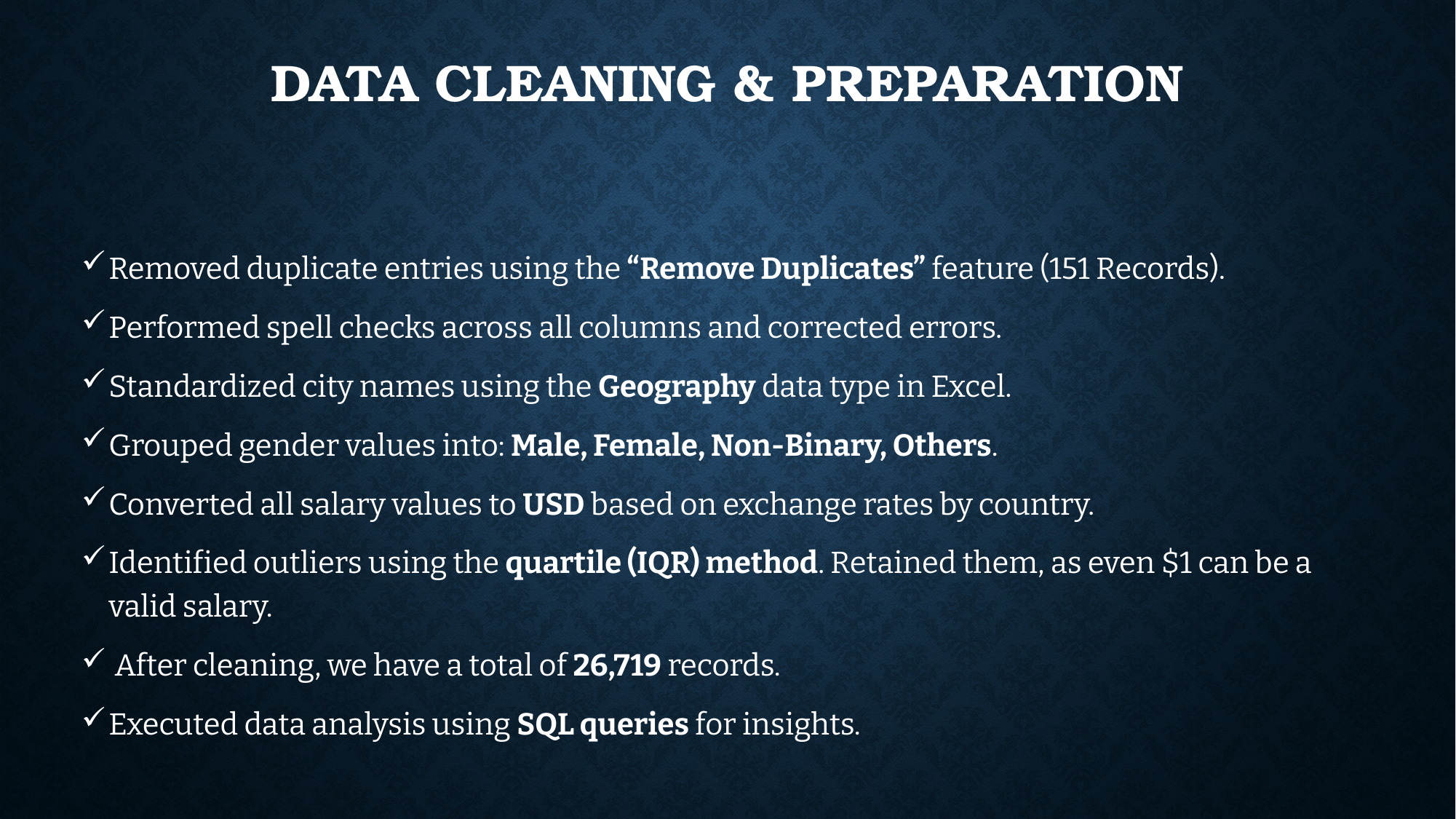

# DATA CLEANING & PREPARATION

Removed duplicate entries using the “Remove Duplicates” feature (151 Records).
Performed spell checks across all columns and corrected errors.
Standardized city names using the Geography data type in Excel.
Grouped gender values into: Male, Female, Non-Binary, Others.
Converted all salary values to USD based on exchange rates by country.
Identified outliers using the quartile (IQR) method. Retained them, as even $1 can be a valid salary.
 After cleaning, we have a total of 26,719 records.
Executed data analysis using SQL queries for insights.